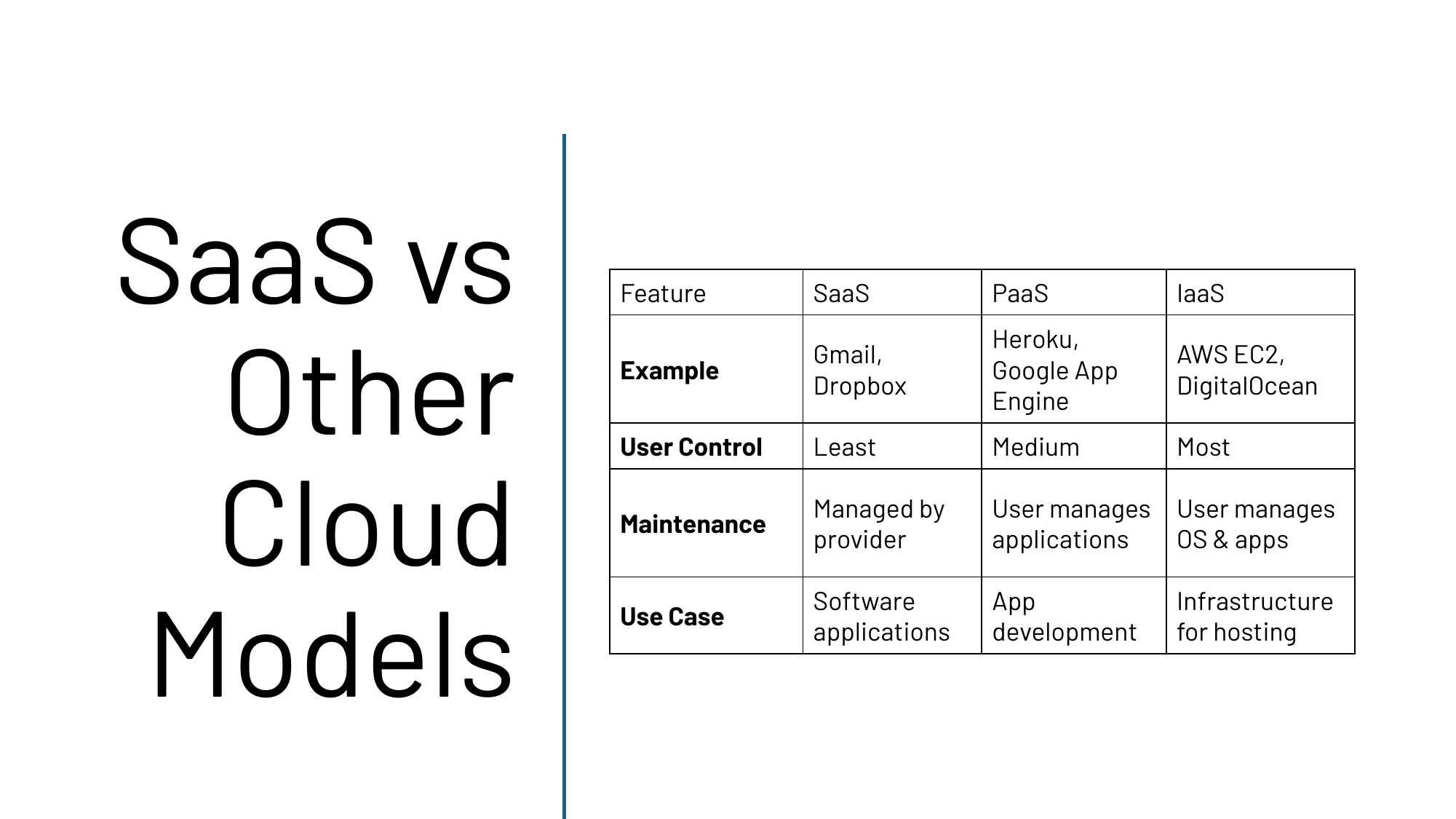

# SaaS vs Other Cloud Models
| Feature | SaaS | PaaS | IaaS |
| --- | --- | --- | --- |
| Example | Gmail, Dropbox | Heroku, Google App Engine | AWS EC2, DigitalOcean |
| User Control | Least | Medium | Most |
| Maintenance | Managed by provider | User manages applications | User manages OS & apps |
| Use Case | Software applications | App development | Infrastructure for hosting |